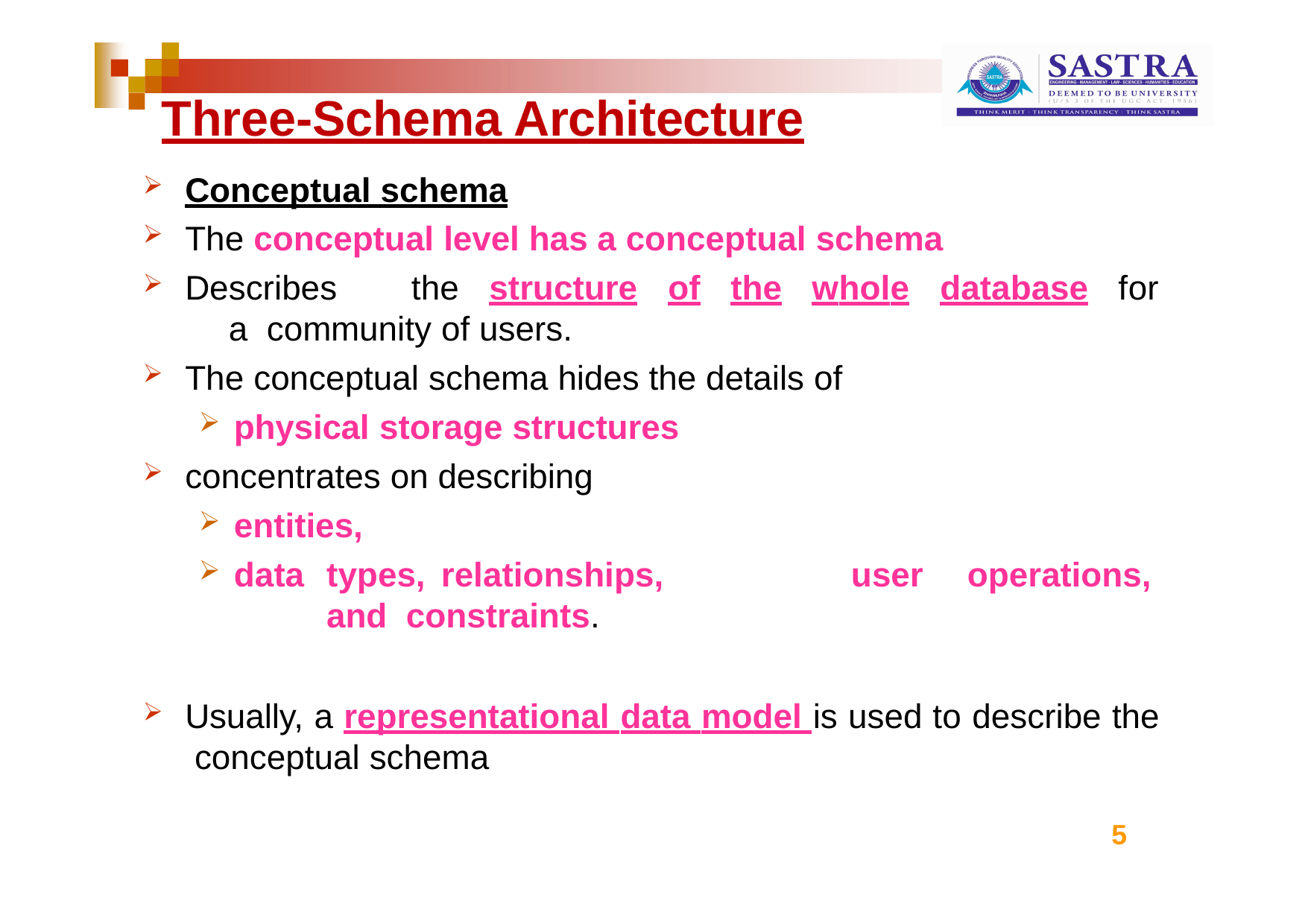

# Three-Schema Architecture
Conceptual schema
The conceptual level has a conceptual schema
Describes	the	structure	of	the	whole	database	for	a  community of users.
The conceptual schema hides the details of
physical storage structures
concentrates on describing
entities,
data	types,	relationships,	user	operations,	and  constraints.

Usually, a representational data model is used to describe the  conceptual schema
5